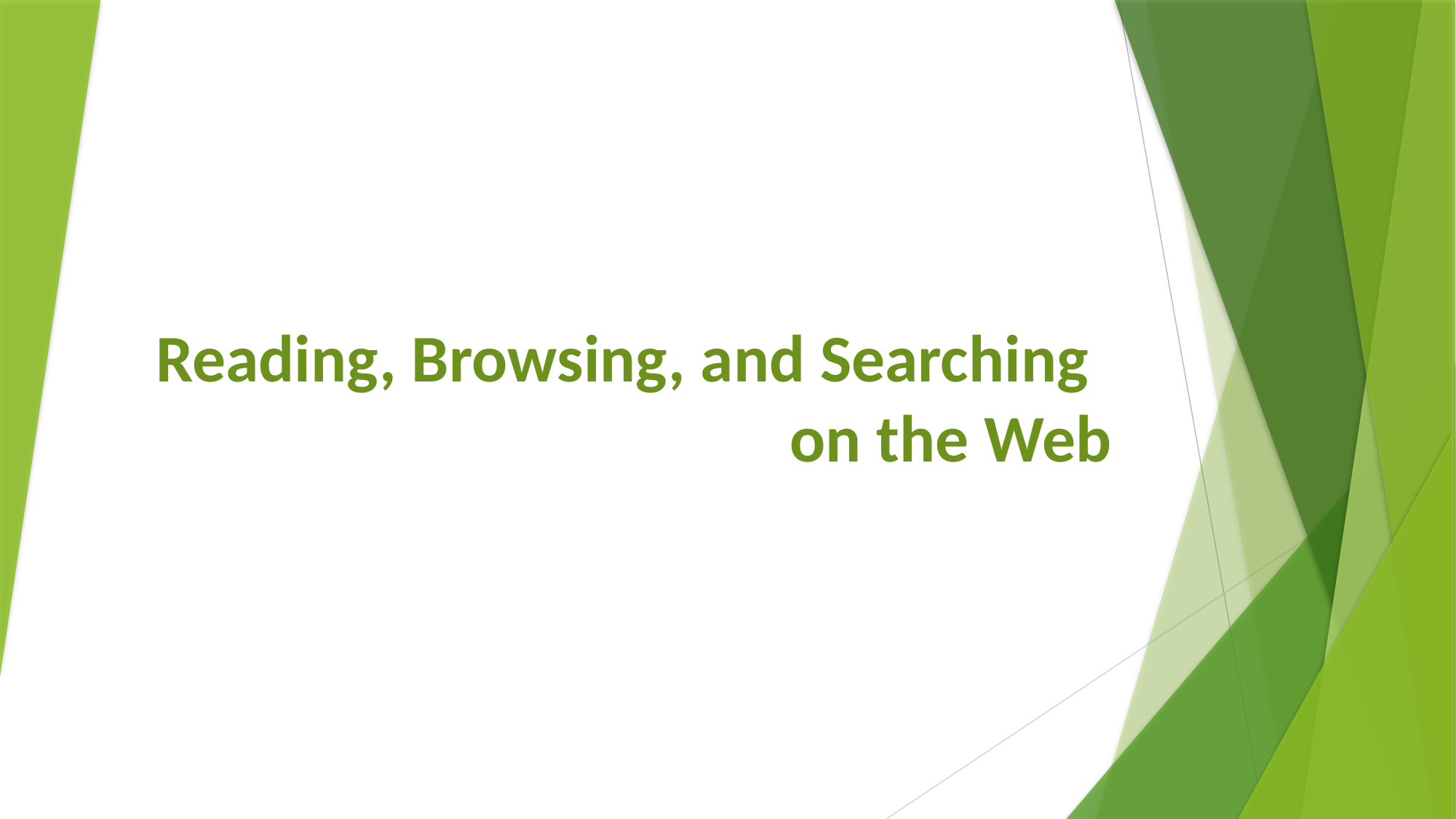

Reading, Browsing, and Searching
                                          on the Web